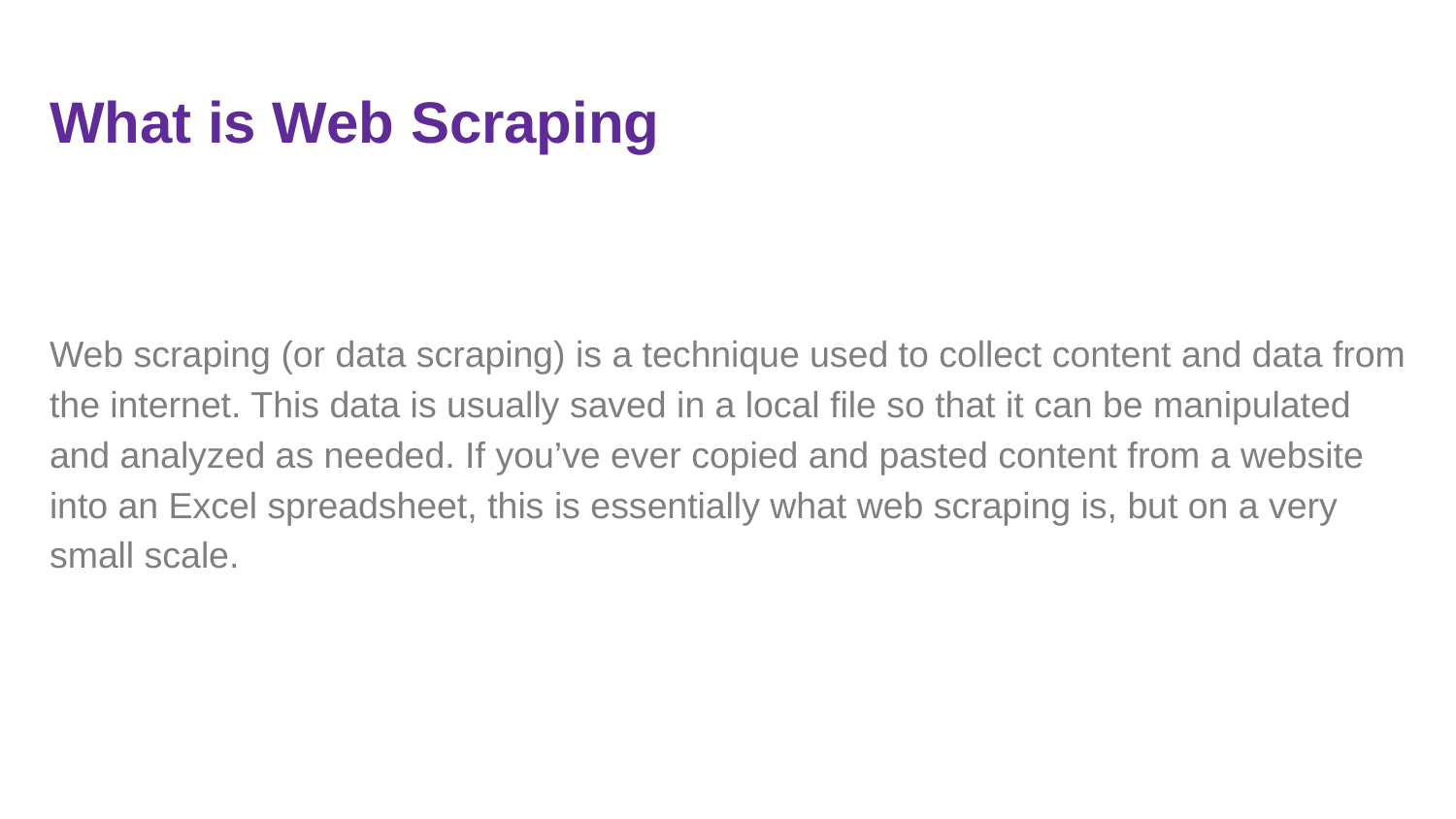

# What is Web Scraping
Web scraping (or data scraping) is a technique used to collect content and data from the internet. This data is usually saved in a local file so that it can be manipulated and analyzed as needed. If you’ve ever copied and pasted content from a website into an Excel spreadsheet, this is essentially what web scraping is, but on a very small scale.